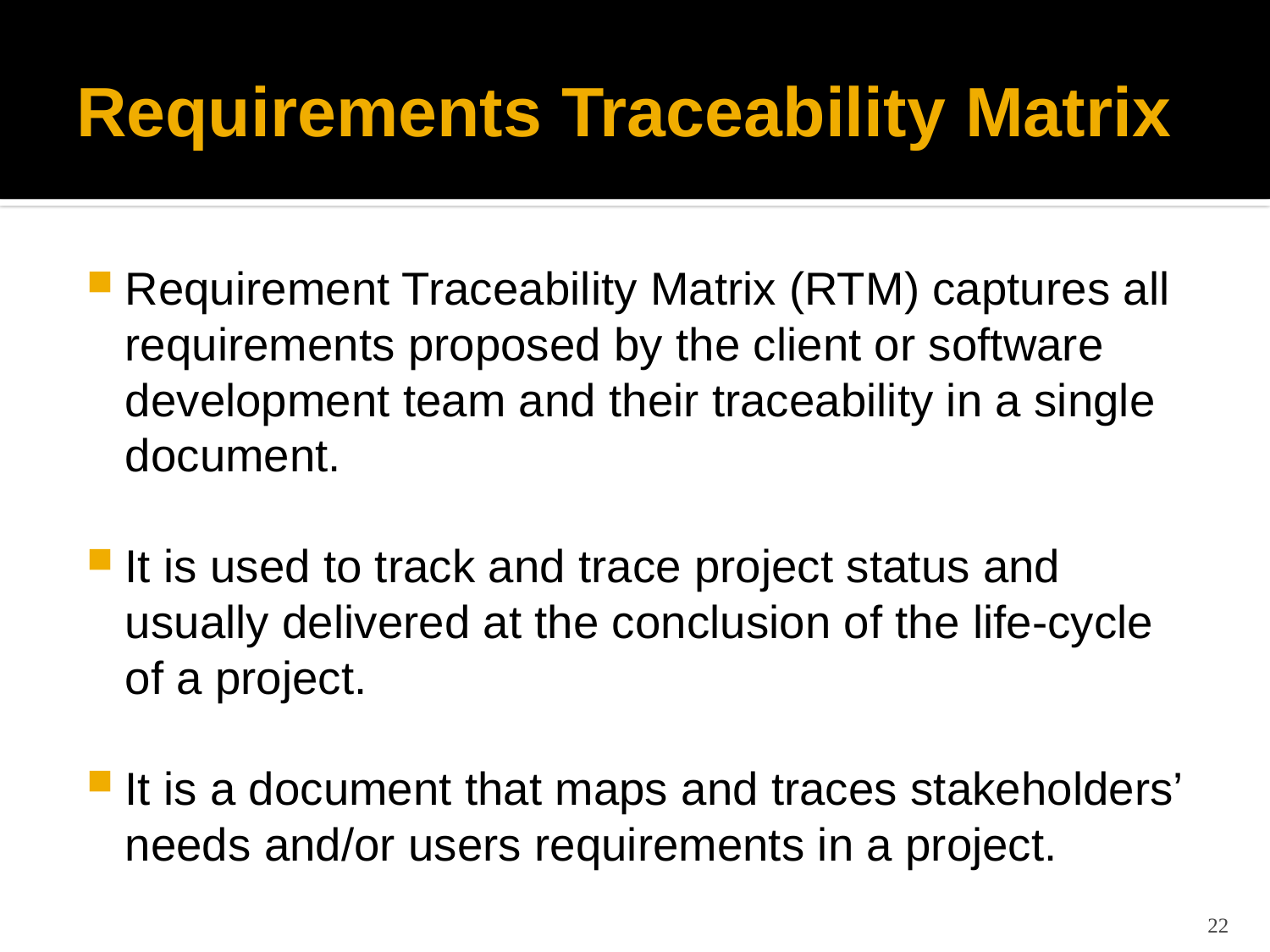

# Requirements Traceability Matrix
Requirement Traceability Matrix (RTM) captures all requirements proposed by the client or software development team and their traceability in a single document.

It is used to track and trace project status and usually delivered at the conclusion of the life-cycle of a project.

It is a document that maps and traces stakeholders’ needs and/or users requirements in a project.
22